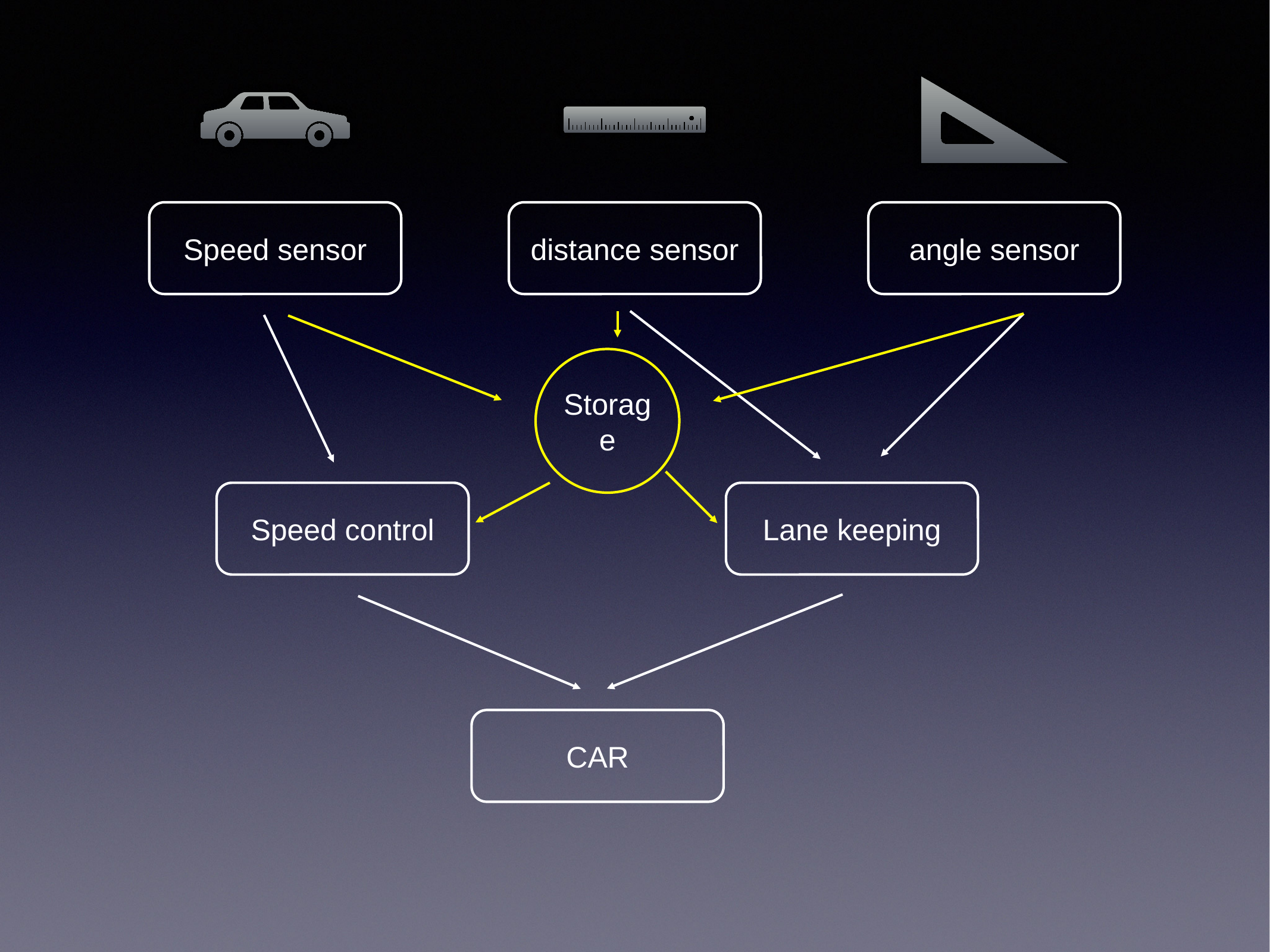

Speed sensor
distance sensor
angle sensor

Storage

Speed control
Lane keeping

CAR